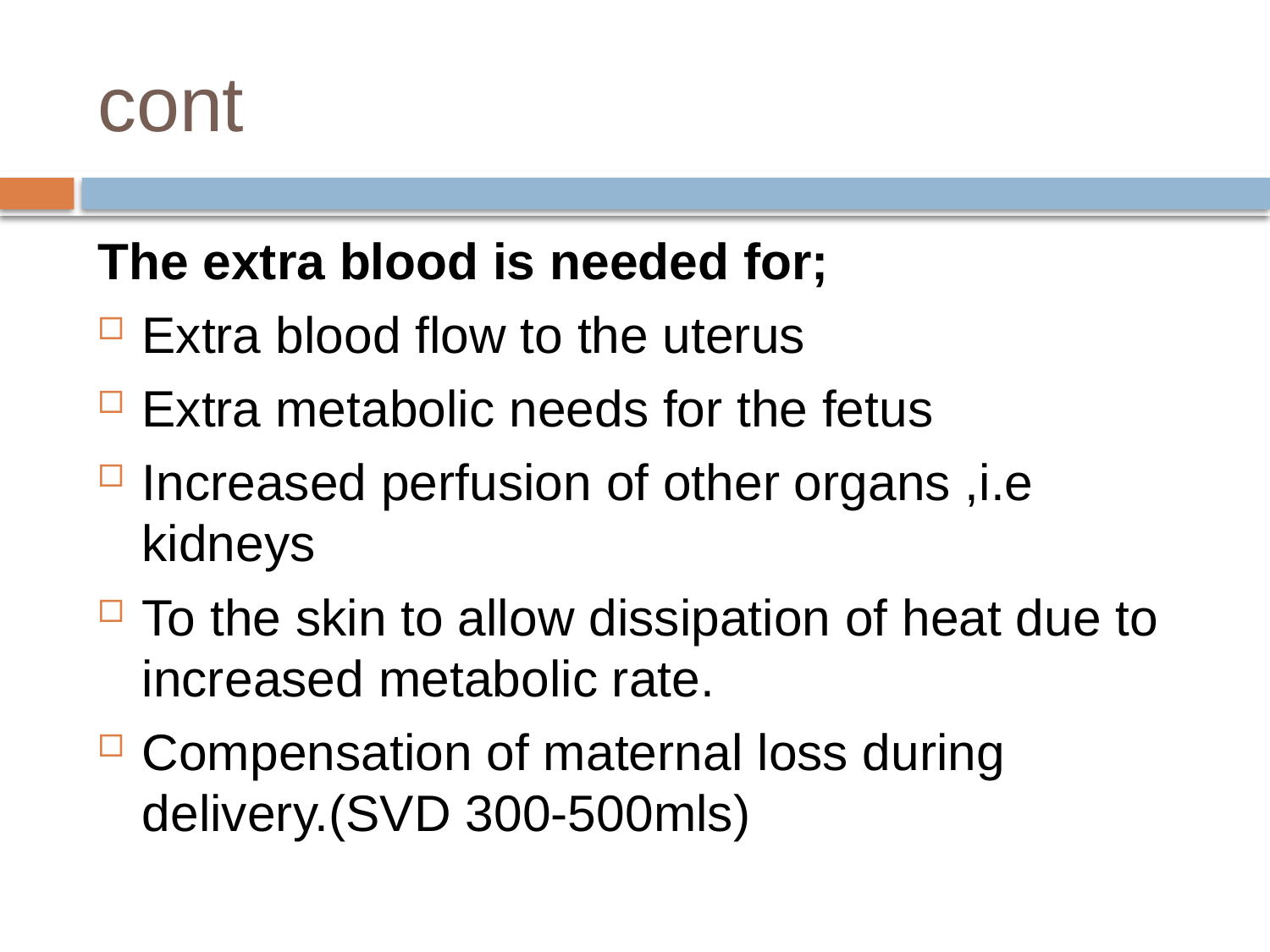

# cont
The extra blood is needed for;
Extra blood flow to the uterus
Extra metabolic needs for the fetus
Increased perfusion of other organs ,i.e kidneys
To the skin to allow dissipation of heat due to increased metabolic rate.
Compensation of maternal loss during delivery.(SVD 300-500mls)